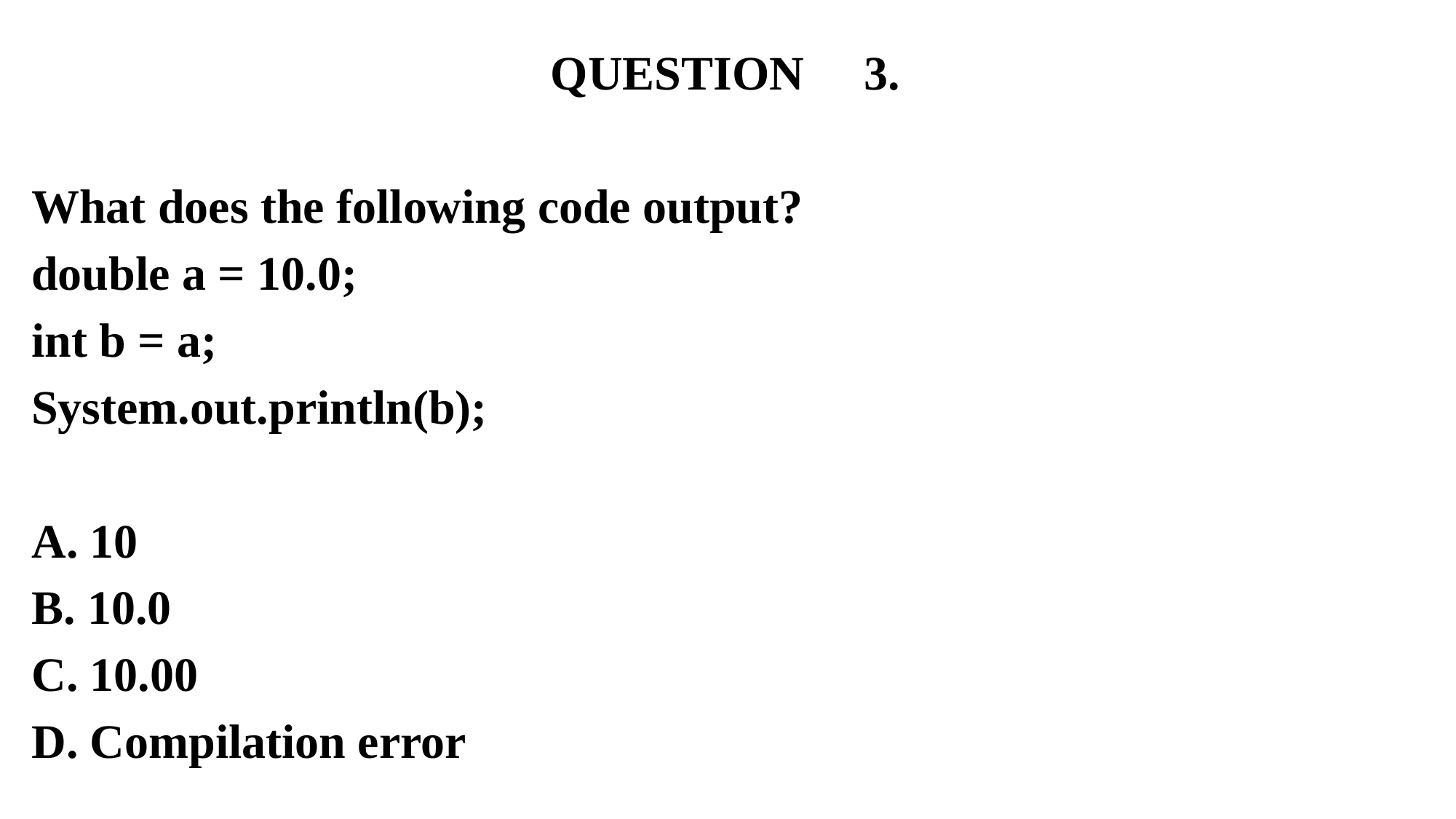

QUESTION     3.

What does the following code output?
double a = 10.0;
int b = a;
System.out.println(b);

A. 10
B. 10.0
C. 10.00
D. Compilation error